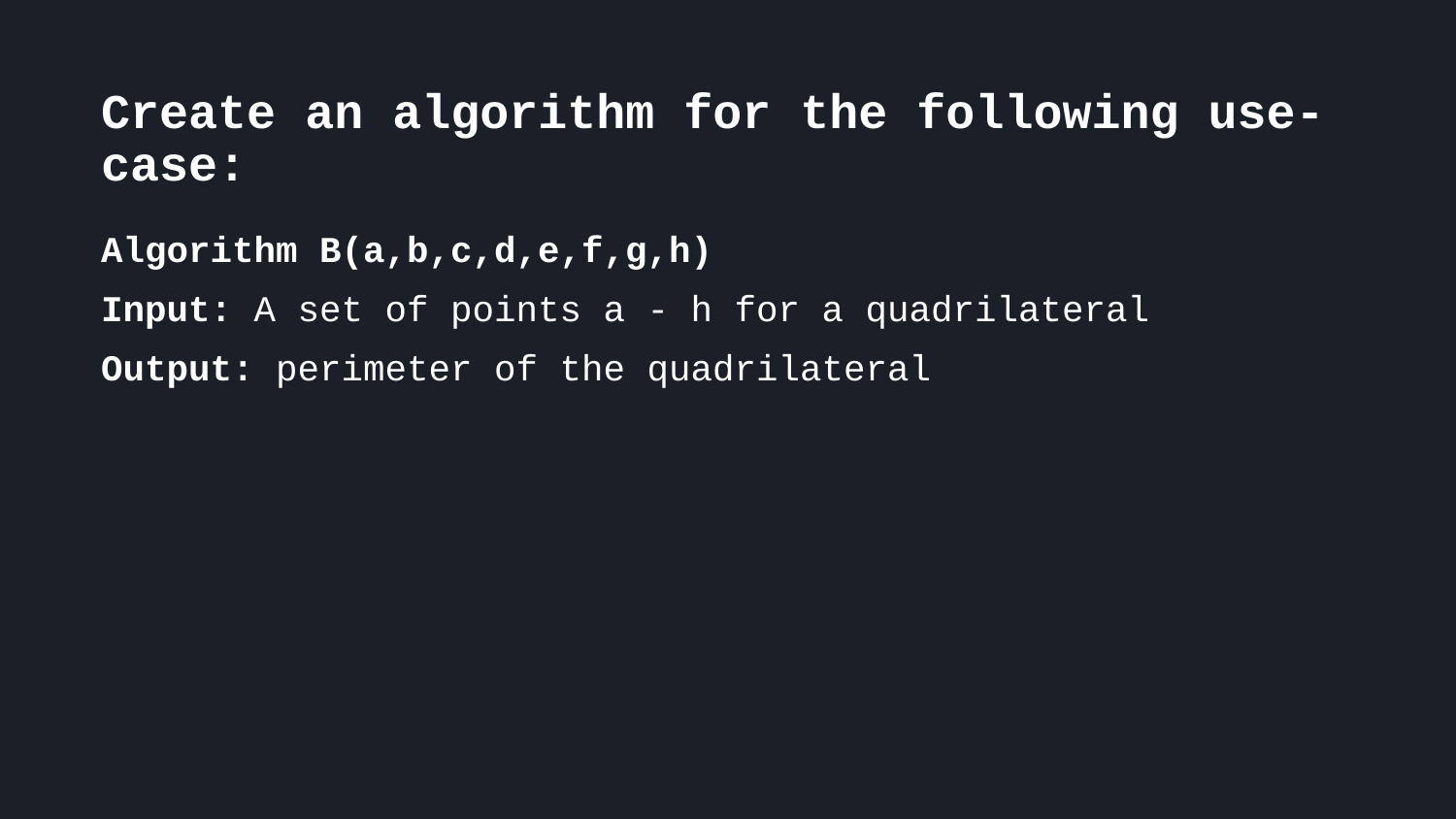

Create an algorithm for the following use-case:

Algorithm B(a,b,c,d,e,f,g,h)
Input: A set of points a - h for a quadrilateral
Output: perimeter of the quadrilateral